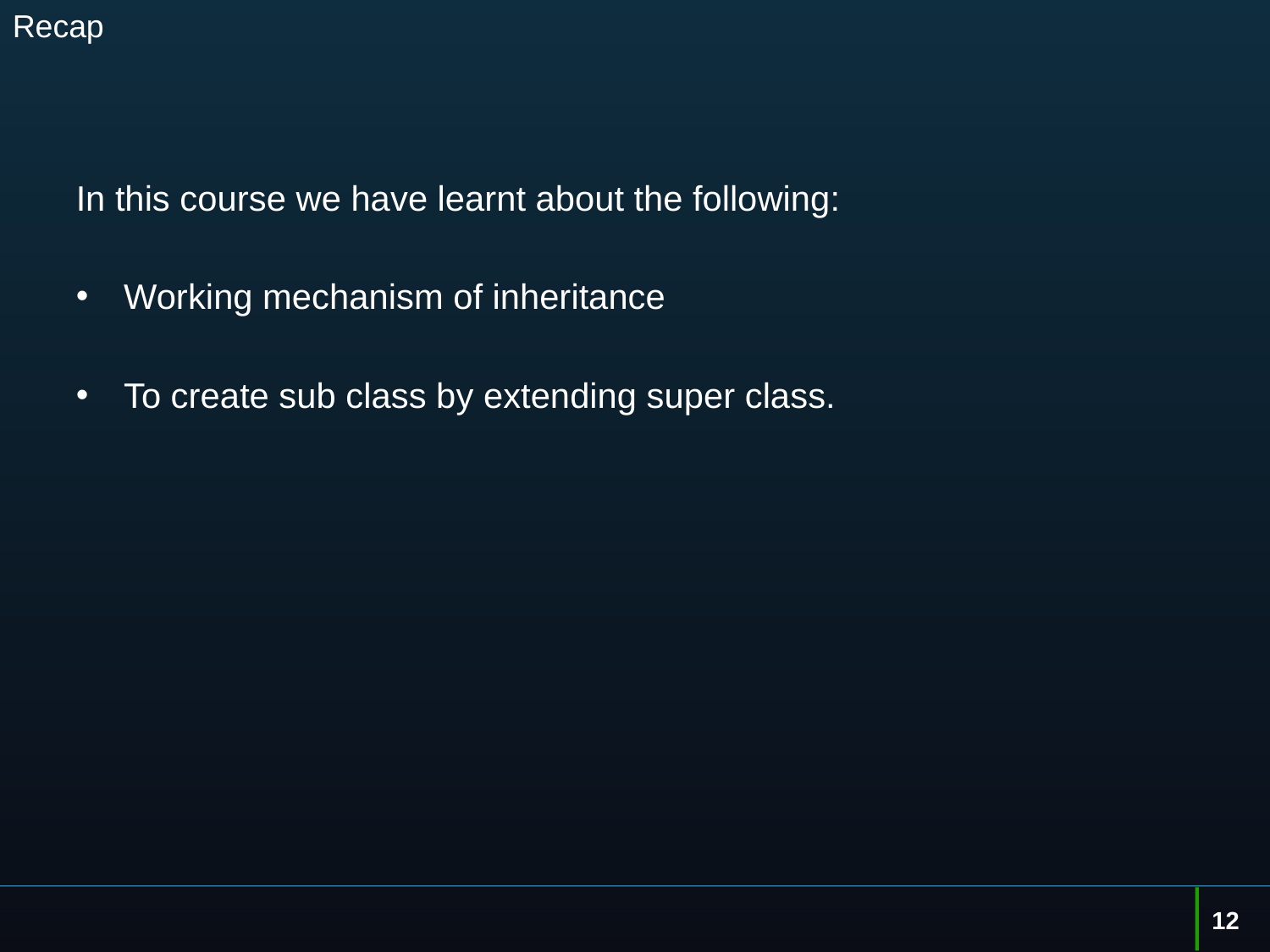

# Recap
In this course we have learnt about the following:

Working mechanism of inheritance

To create sub class by extending super class.

12